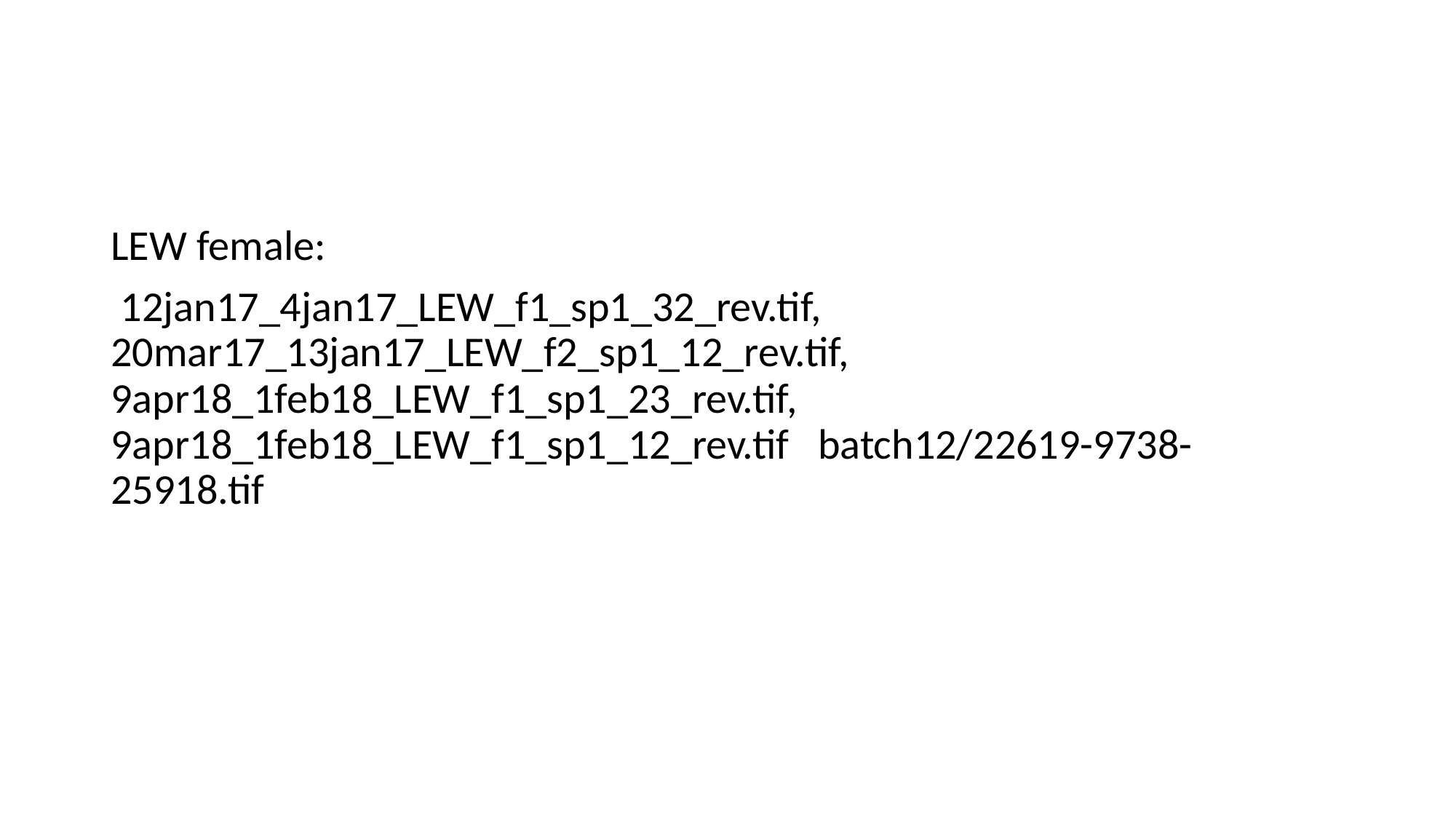

#
LEW female:
 12jan17_4jan17_LEW_f1_sp1_32_rev.tif, 20mar17_13jan17_LEW_f2_sp1_12_rev.tif, 9apr18_1feb18_LEW_f1_sp1_23_rev.tif, 9apr18_1feb18_LEW_f1_sp1_12_rev.tif   batch12/22619-9738-25918.tif